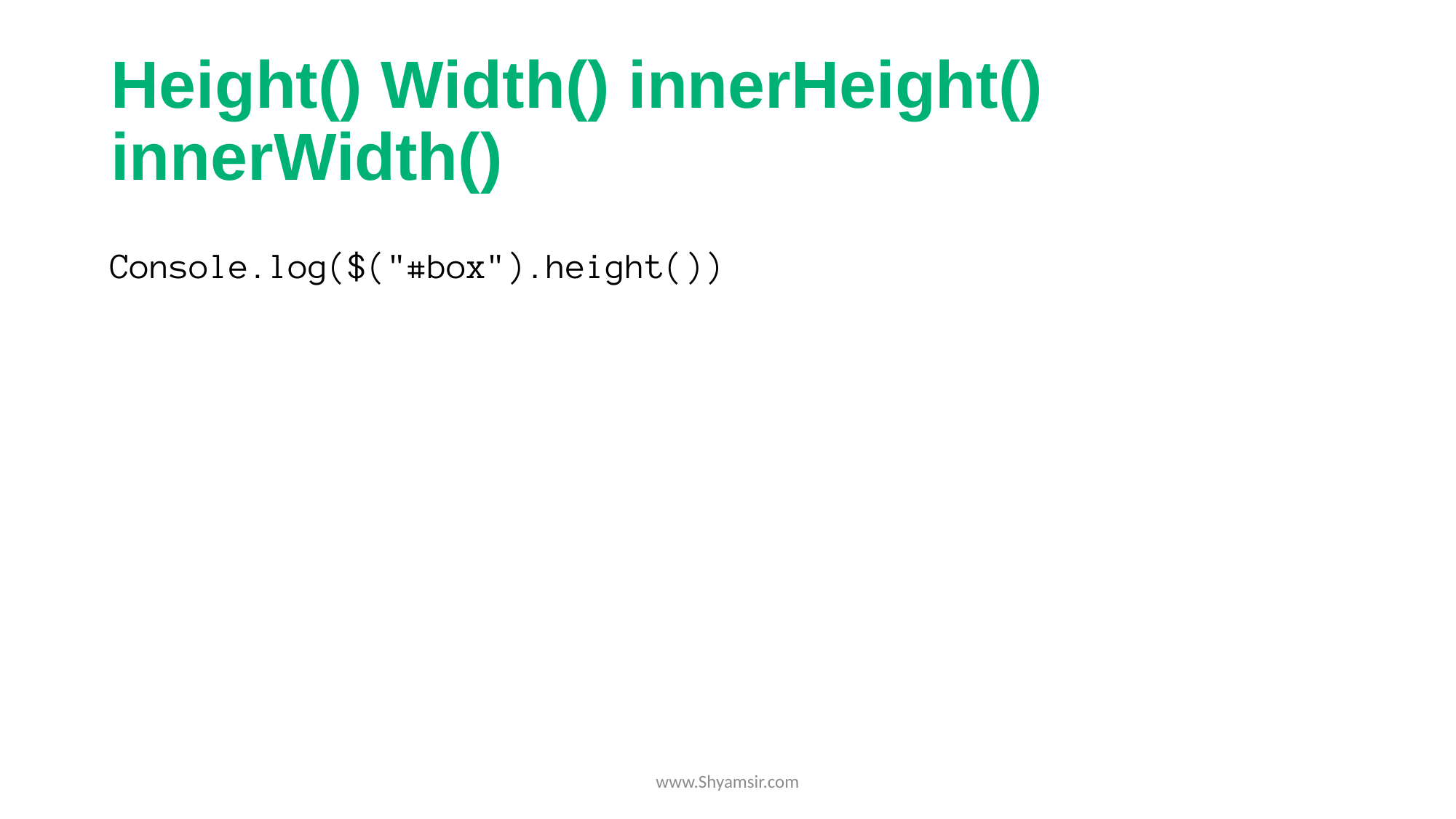

# Height() Width() innerHeight() innerWidth()
Console.log($("#box").height())
www.Shyamsir.com